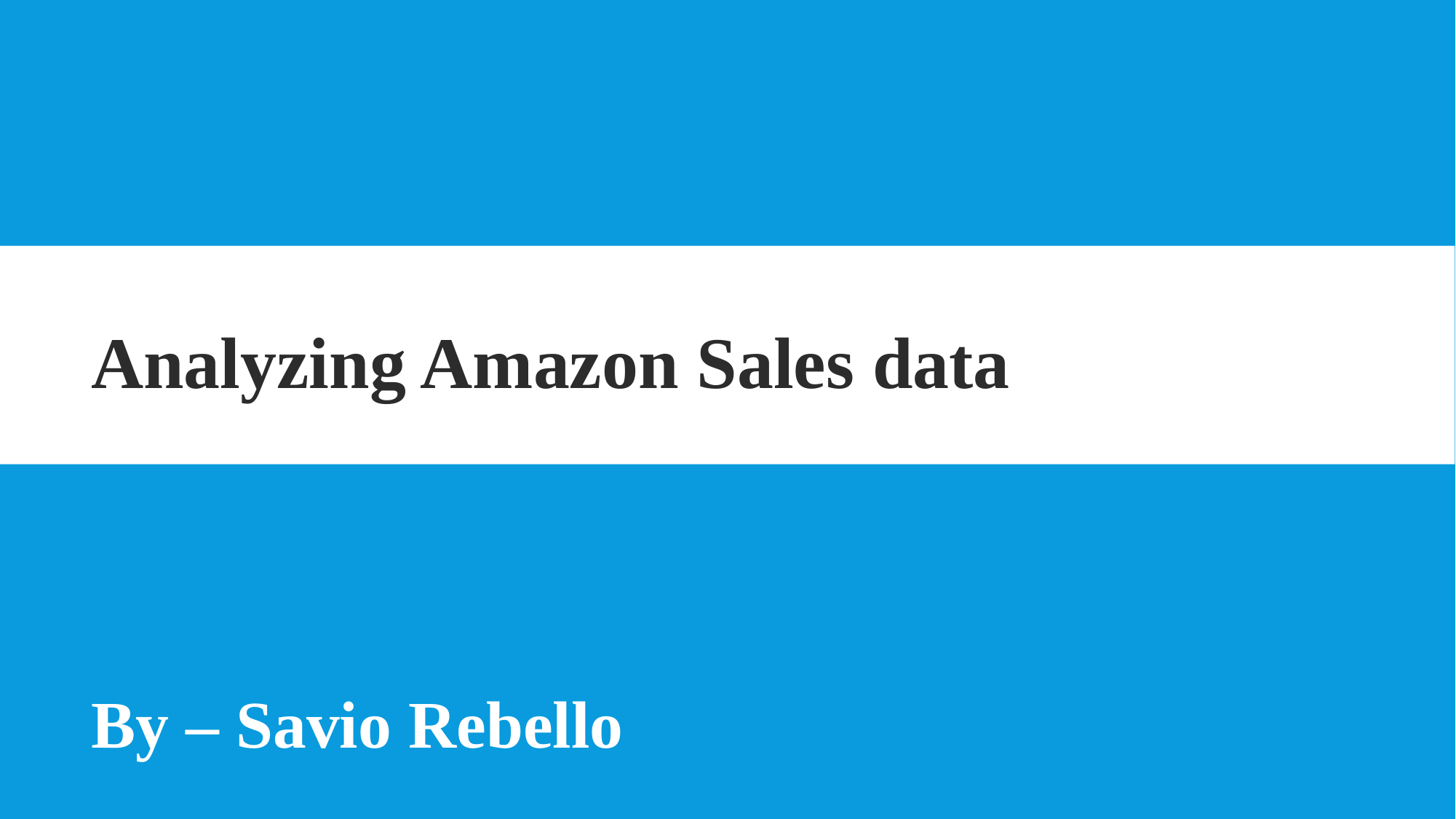

Analyzing Amazon Sales data
By – Savio Rebello